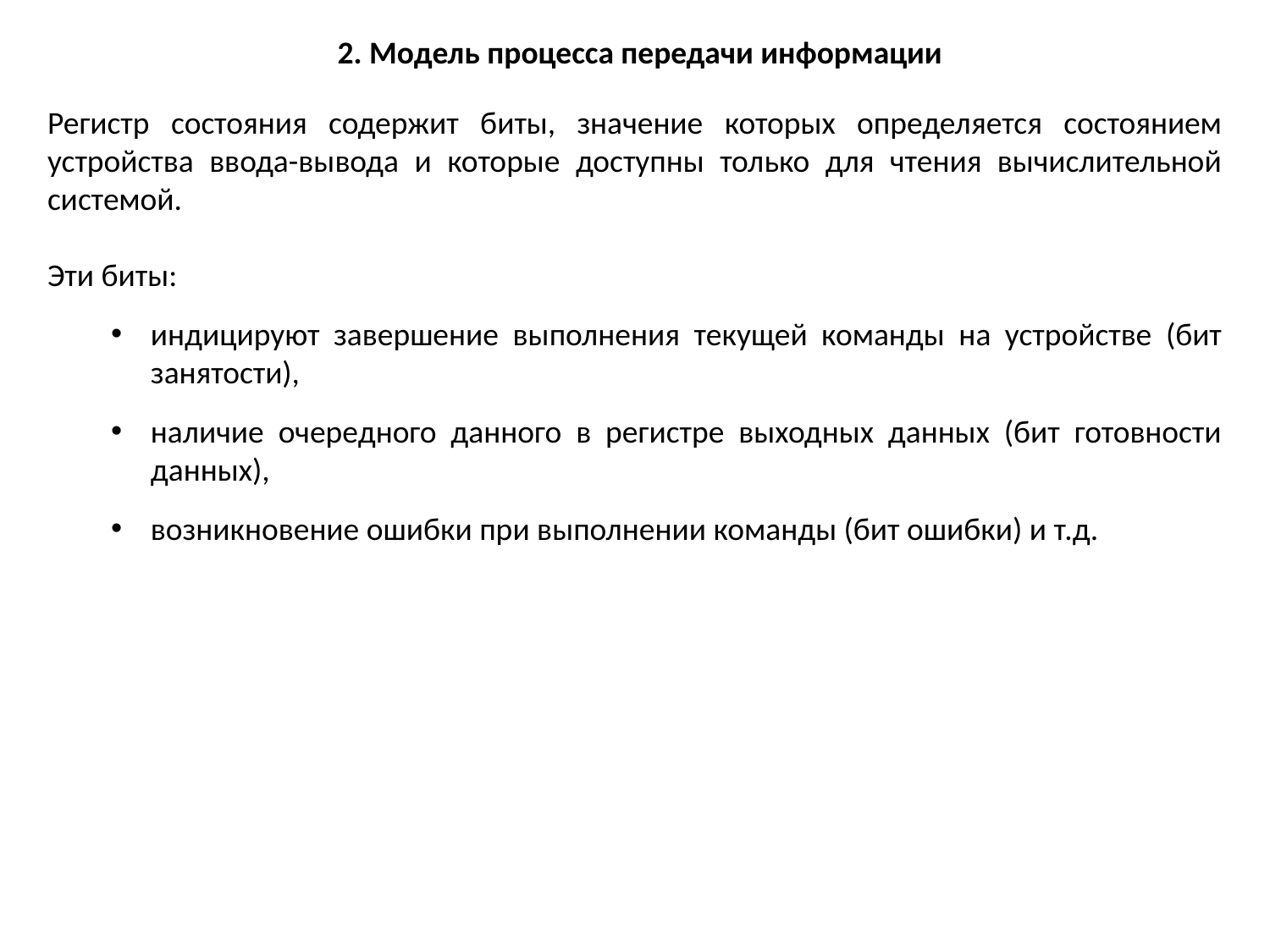

2. Модель процесса передачи информации
Регистр состояния содержит биты, значение которых определяется состоянием устройства ввода-вывода и которые доступны только для чтения вычислительной системой.

Эти биты:
индицируют завершение выполнения текущей команды на устройстве (бит занятости),
наличие очередного данного в регистре выходных данных (бит готовности данных),
возникновение ошибки при выполнении команды (бит ошибки) и т.д.